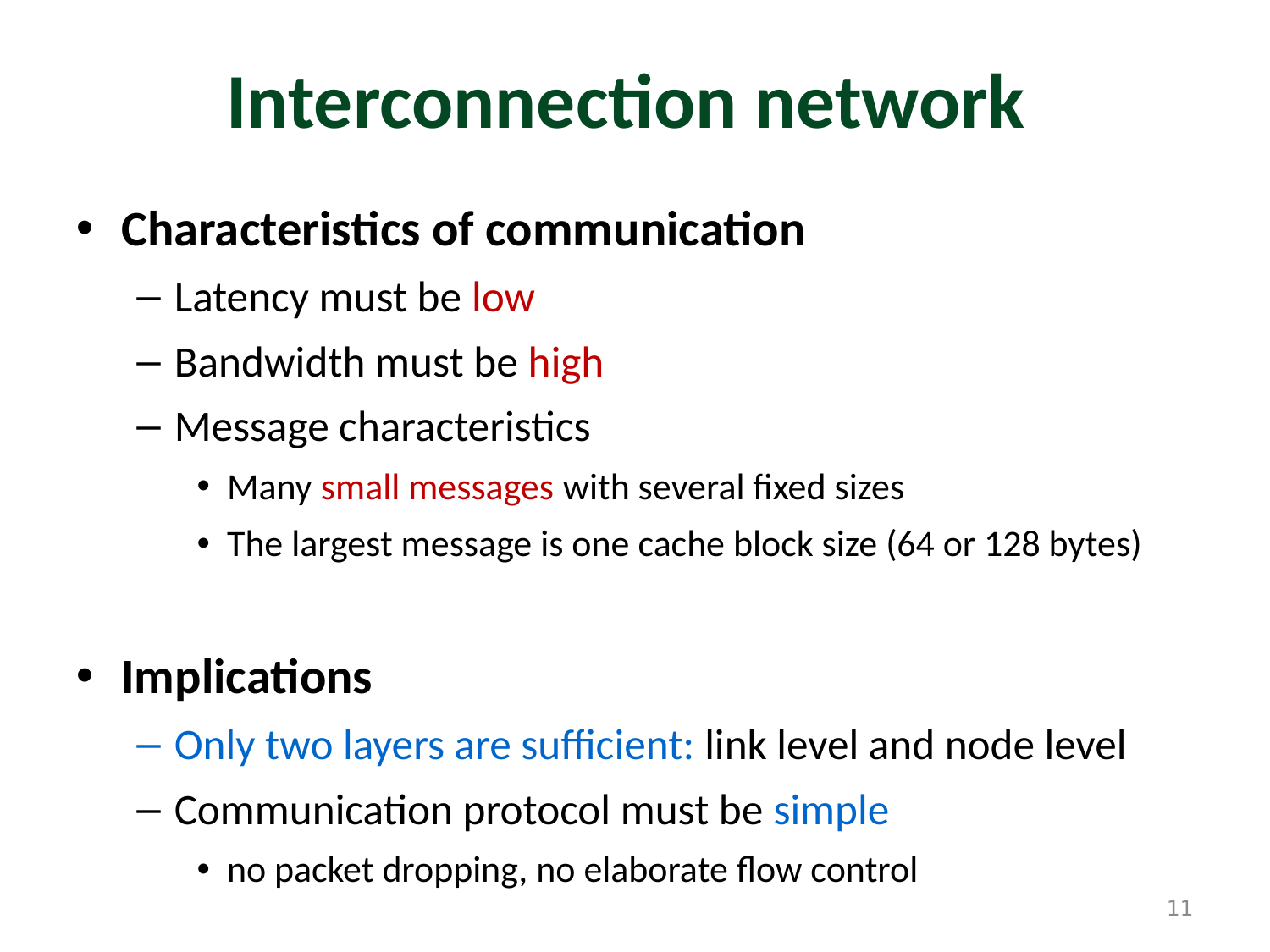

# Interconnection network
Characteristics of communication
Latency must be low
Bandwidth must be high
Message characteristics
Many small messages with several fixed sizes
The largest message is one cache block size (64 or 128 bytes)

Implications
Only two layers are sufficient: link level and node level
Communication protocol must be simple
no packet dropping, no elaborate flow control
11